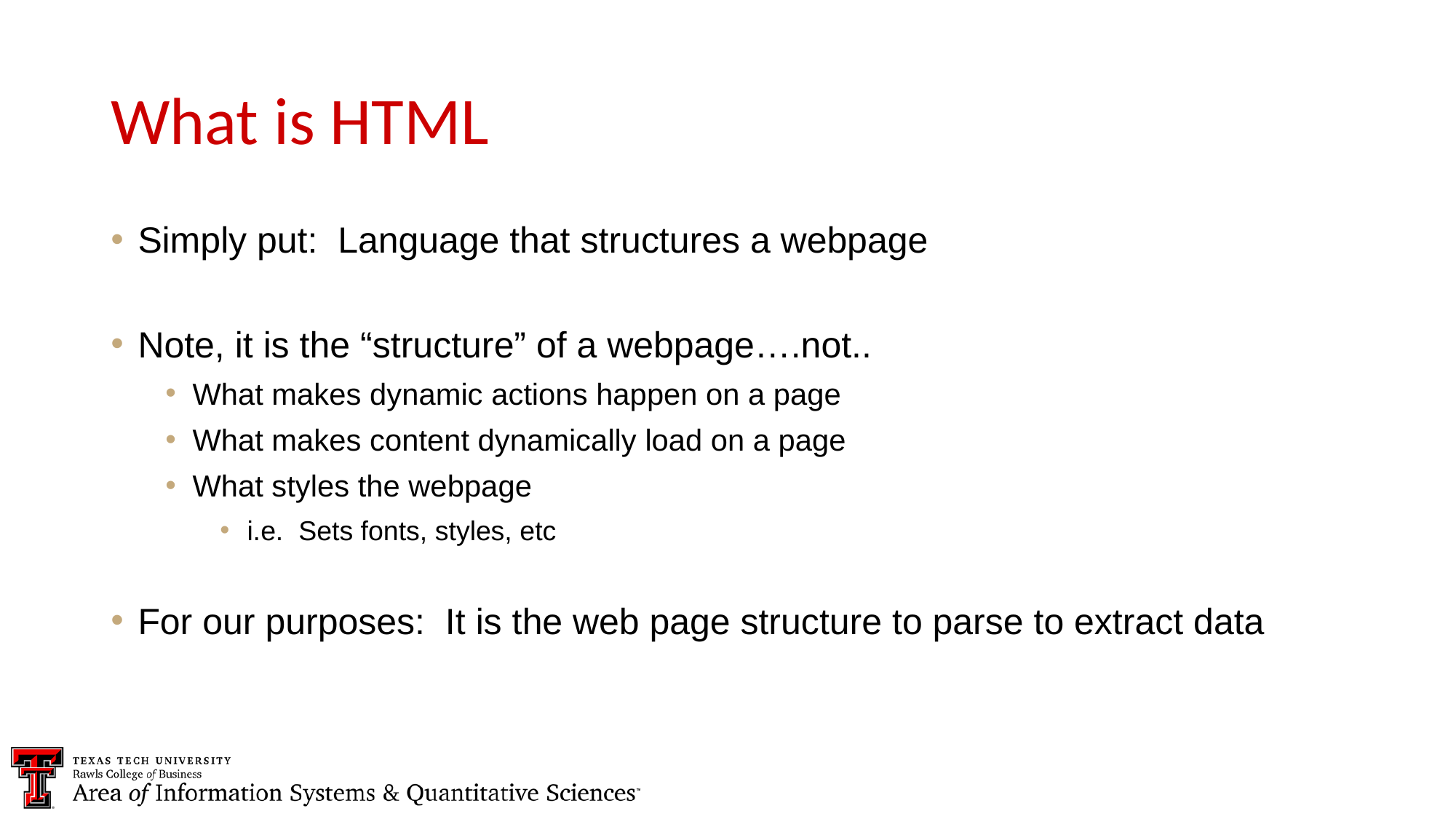

What is HTML
Simply put:  Language that structures a webpage

Note, it is the “structure” of a webpage….not..
What makes dynamic actions happen on a page
What makes content dynamically load on a page
What styles the webpage
i.e.  Sets fonts, styles, etc

For our purposes:  It is the web page structure to parse to extract data